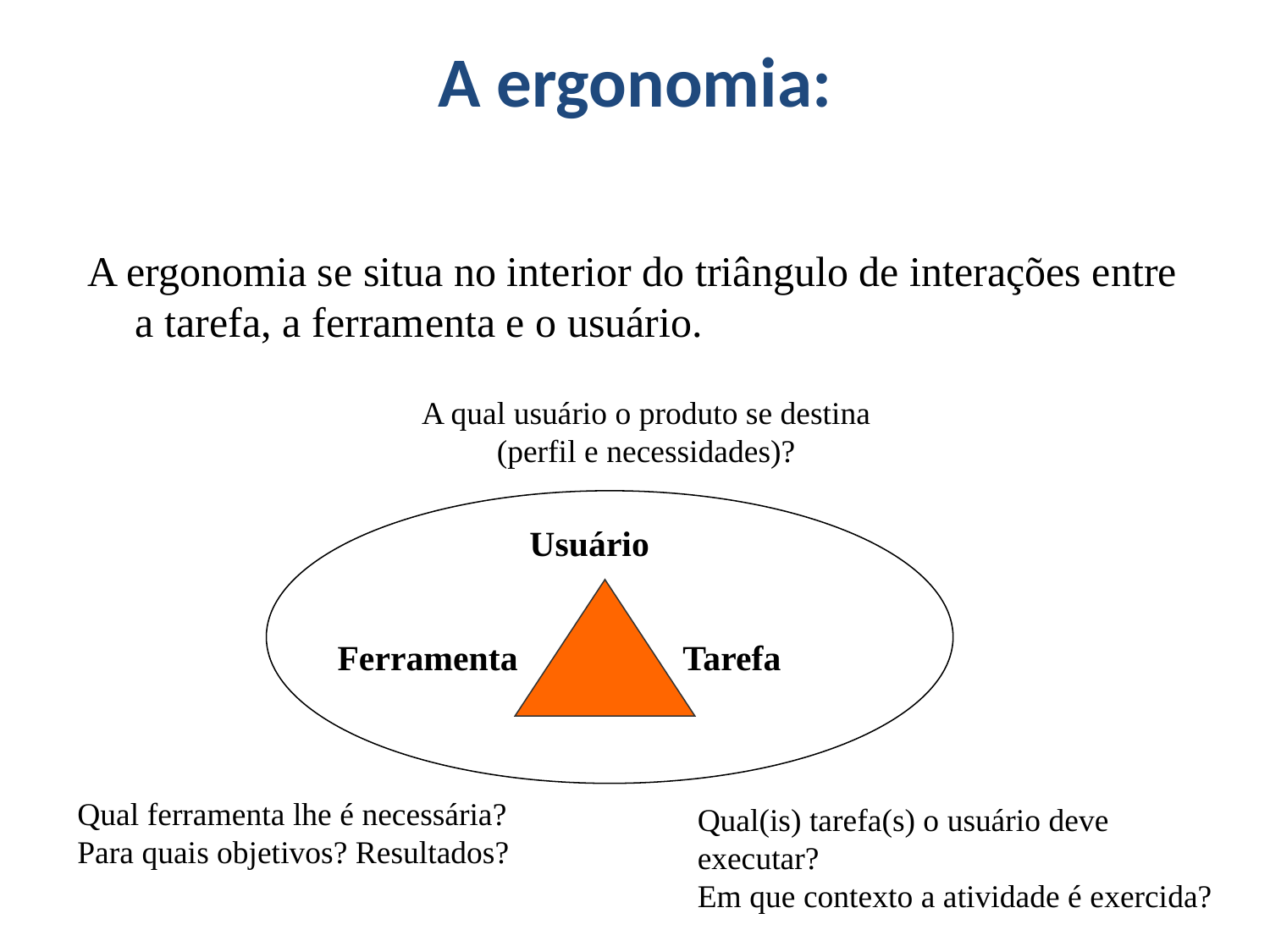

# A ergonomia:

A ergonomia se situa no interior do triângulo de interações entre a tarefa, a ferramenta e o usuário.

A qual usuário o produto se destina (perfil e necessidades)?

Usuário

Ferramenta
Tarefa
Qual ferramenta lhe é necessária?
Para quais objetivos? Resultados?
Qual(is) tarefa(s) o usuário deve executar?
Em que contexto a atividade é exercida?